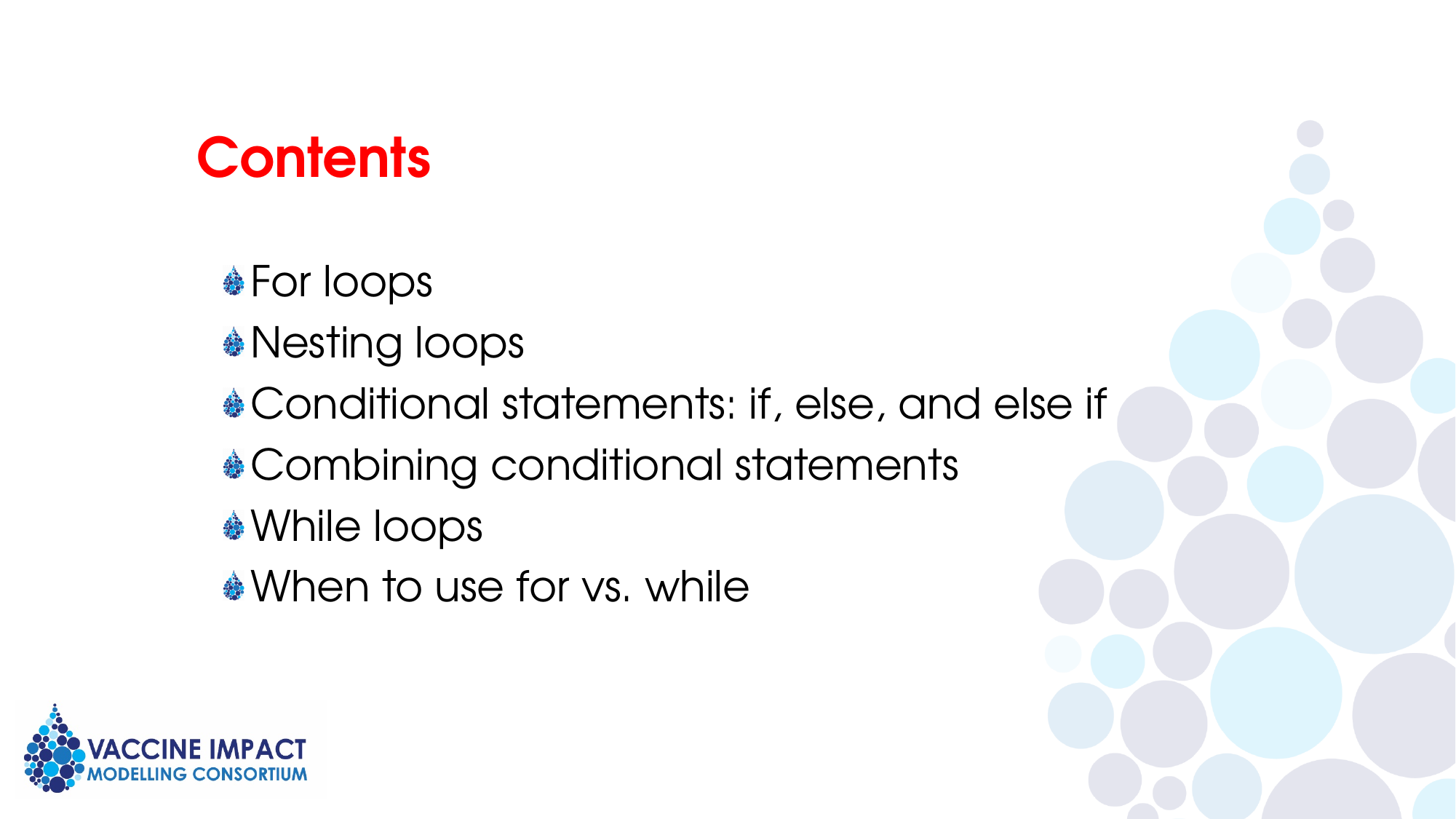

# Contents
For loops
Nesting loops
Conditional statements: if, else, and else if
Combining conditional statements
While loops
When to use for vs. while